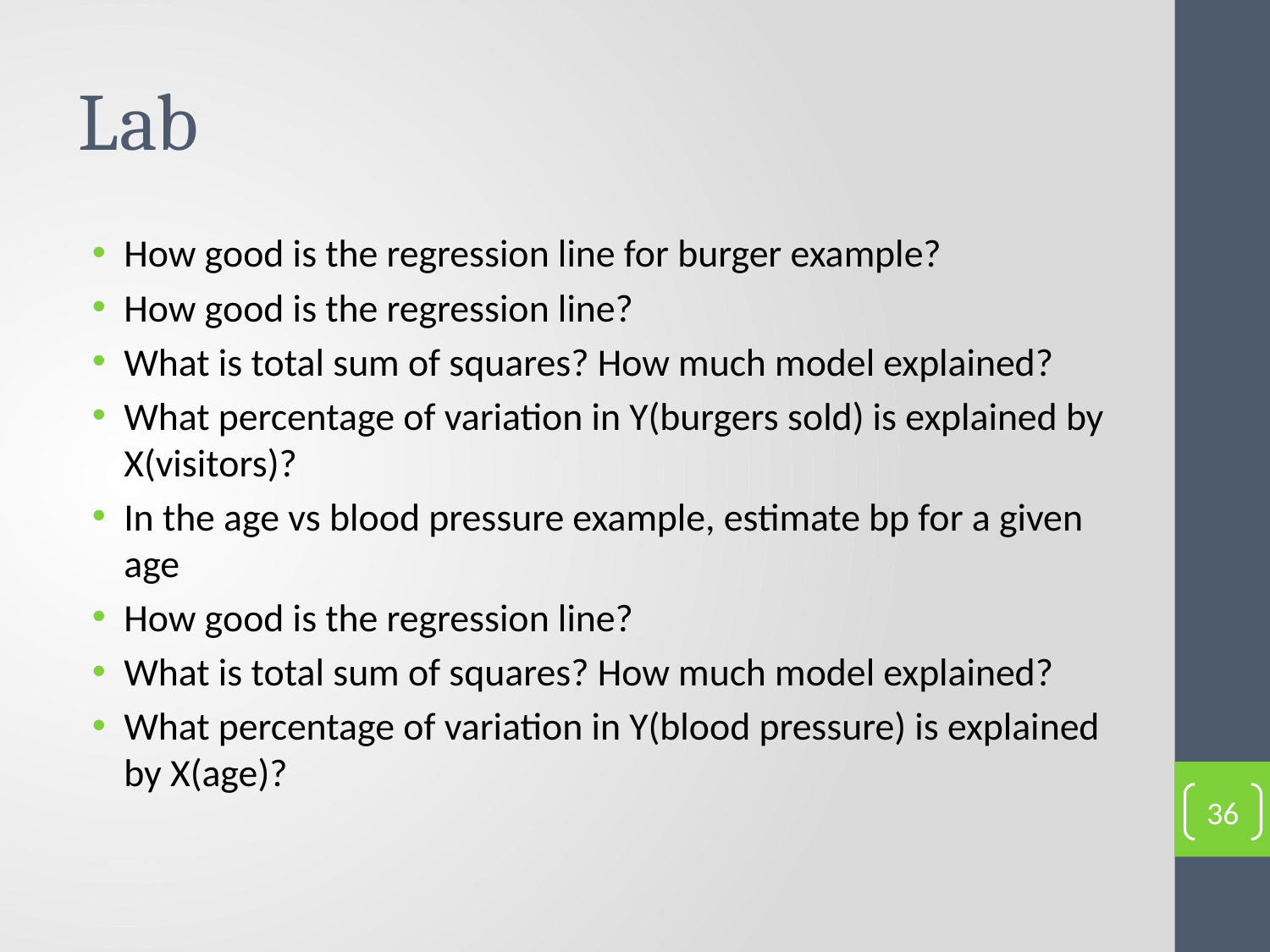

# Lab
How good is the regression line for burger example?
How good is the regression line?
What is total sum of squares? How much model explained?
What percentage of variation in Y(burgers sold) is explained by X(visitors)?
In the age vs blood pressure example, estimate bp for a given age
How good is the regression line?
What is total sum of squares? How much model explained?
What percentage of variation in Y(blood pressure) is explained by X(age)?

36